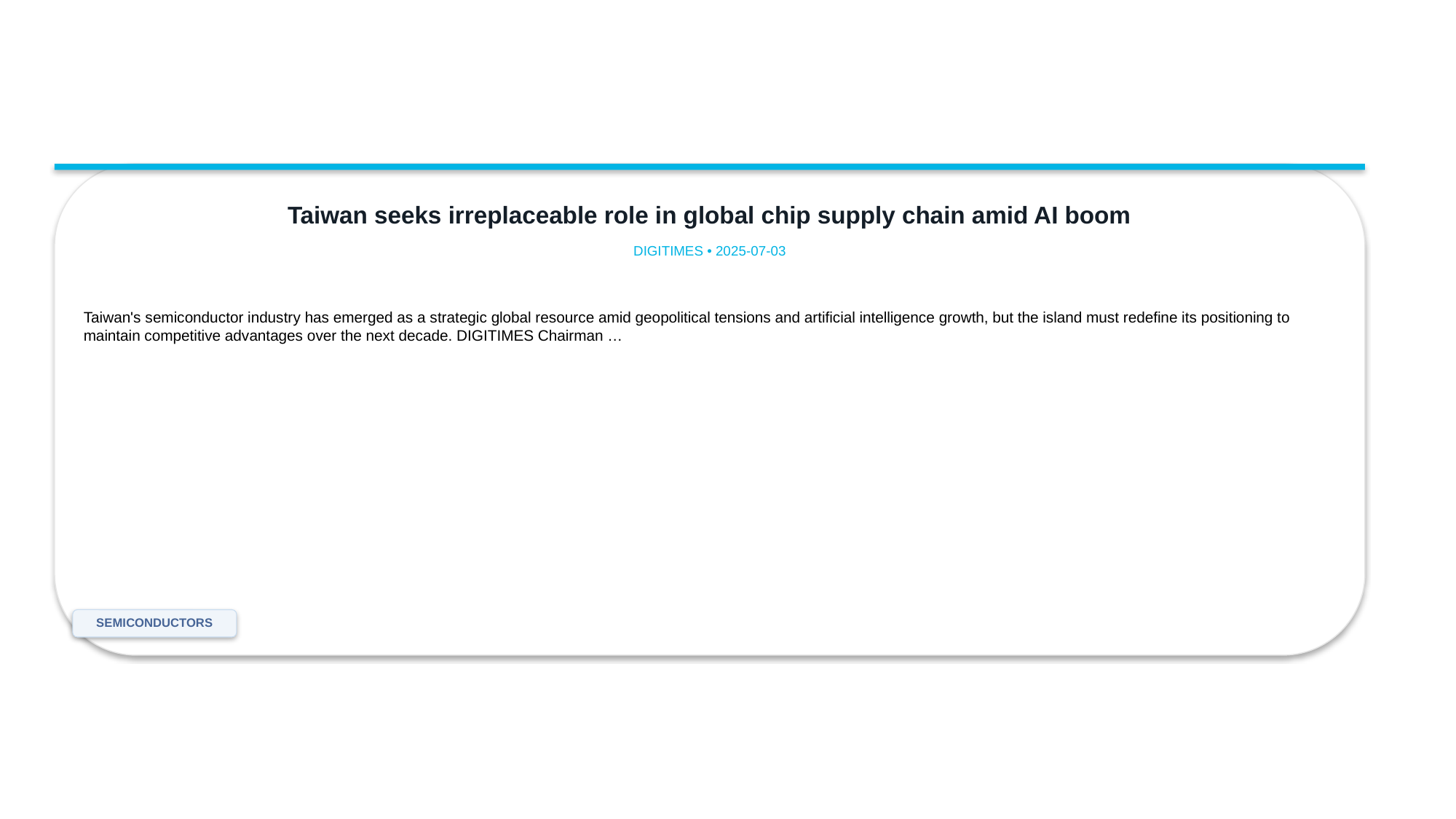

Taiwan seeks irreplaceable role in global chip supply chain amid AI boom
DIGITIMES • 2025-07-03

Taiwan's semiconductor industry has emerged as a strategic global resource amid geopolitical tensions and artificial intelligence growth, but the island must redefine its positioning to maintain competitive advantages over the next decade. DIGITIMES Chairman …

SEMICONDUCTORS